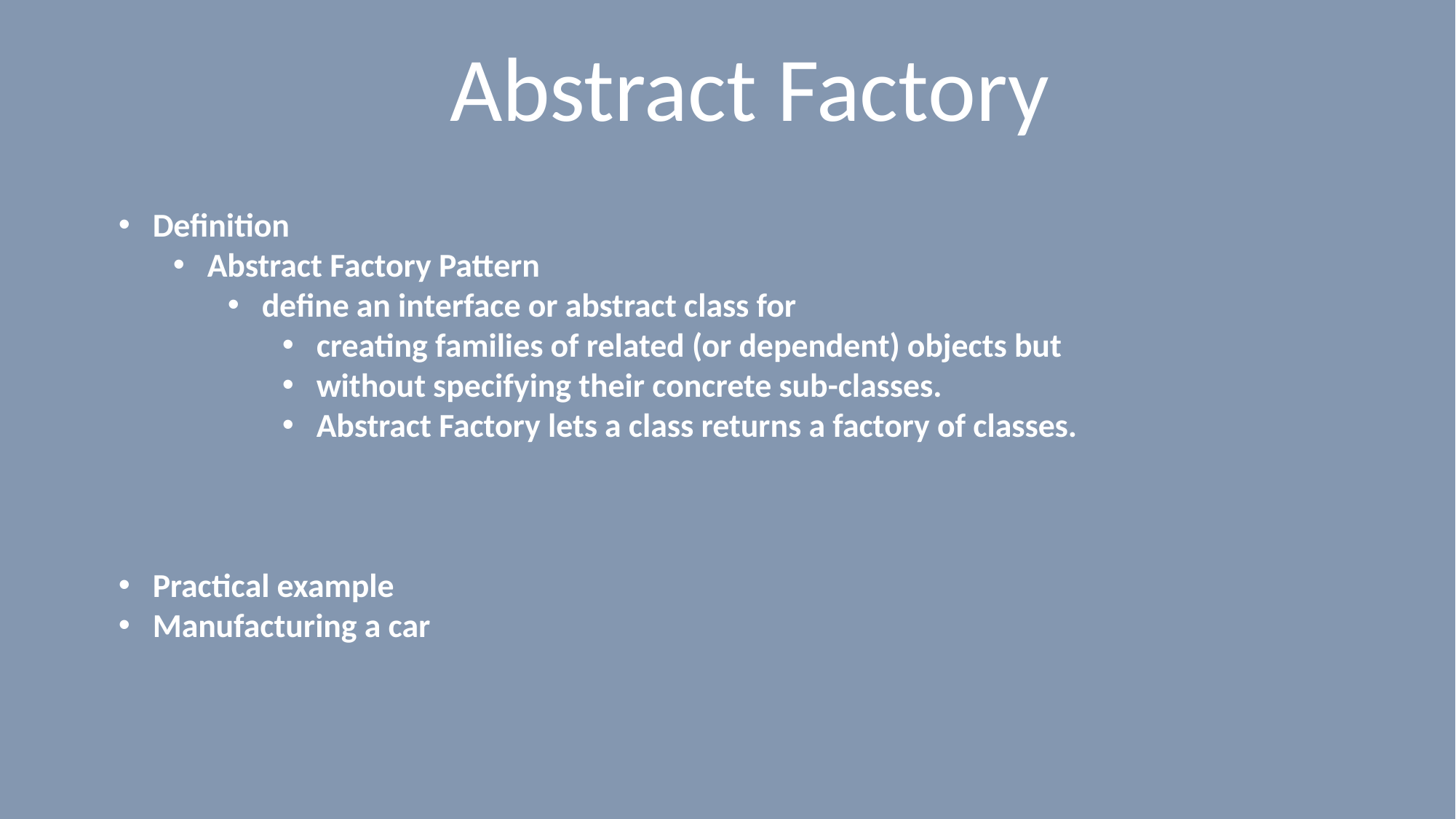

# Abstract Factory
Definition
Abstract Factory Pattern
define an interface or abstract class for
creating families of related (or dependent) objects but
without specifying their concrete sub-classes.
Abstract Factory lets a class returns a factory of classes.

Practical example
Manufacturing a car